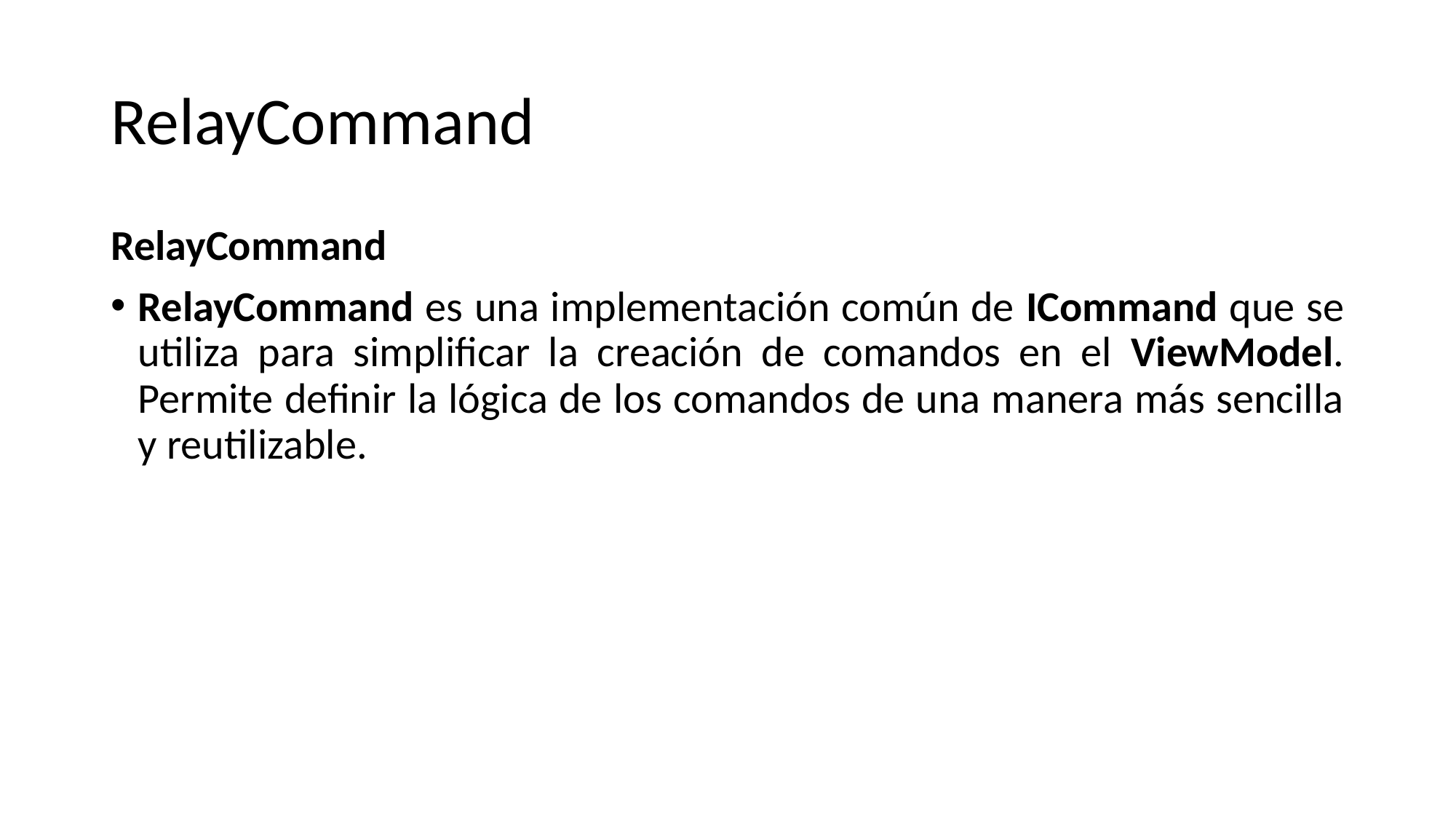

# RelayCommand
RelayCommand
RelayCommand es una implementación común de ICommand que se utiliza para simplificar la creación de comandos en el ViewModel. Permite definir la lógica de los comandos de una manera más sencilla y reutilizable.